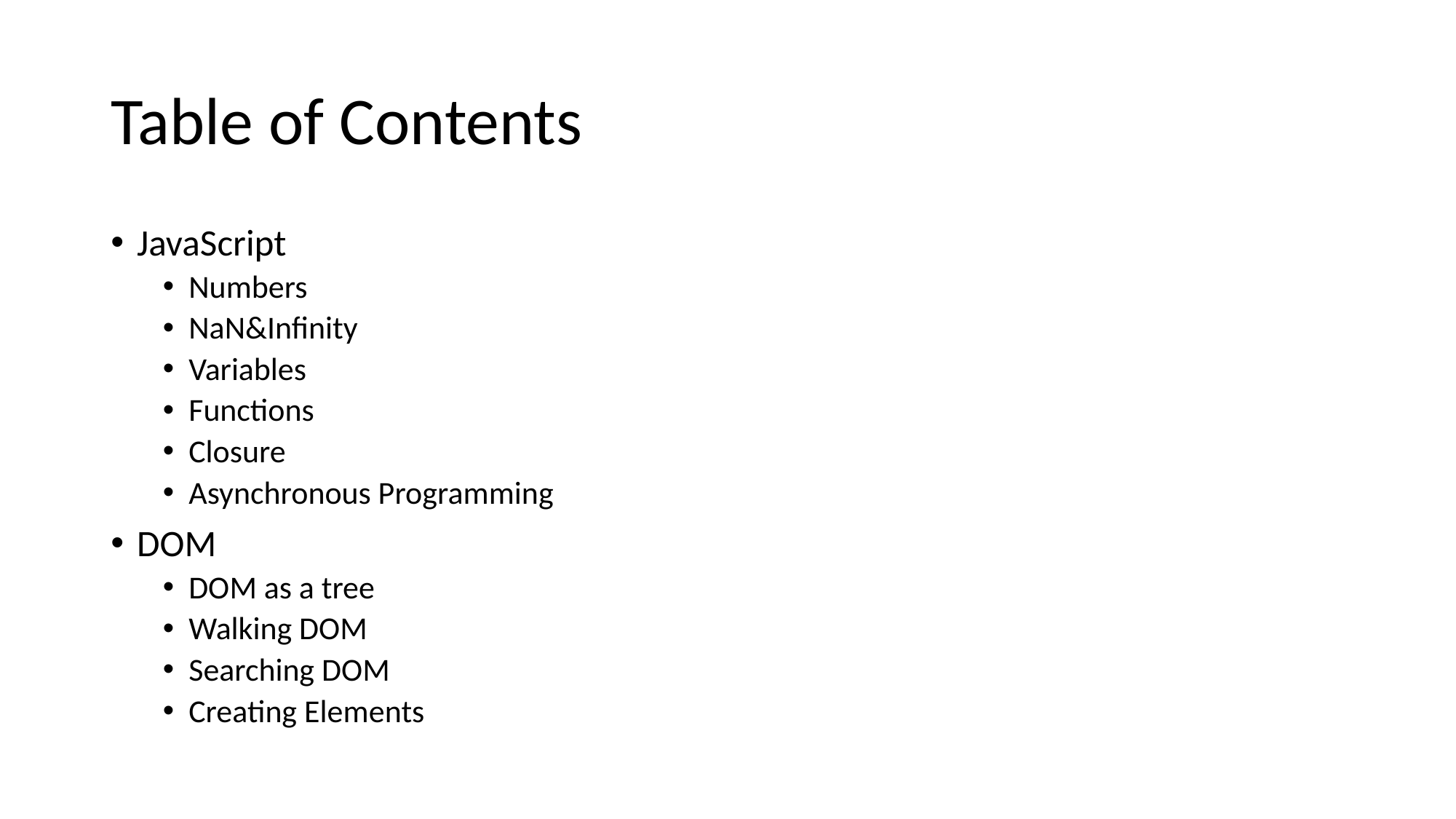

# Table of Contents
JavaScript
Numbers
NaN&Infinity
Variables
Functions
Closure
Asynchronous Programming
DOM
DOM as a tree
Walking DOM
Searching DOM
Creating Elements